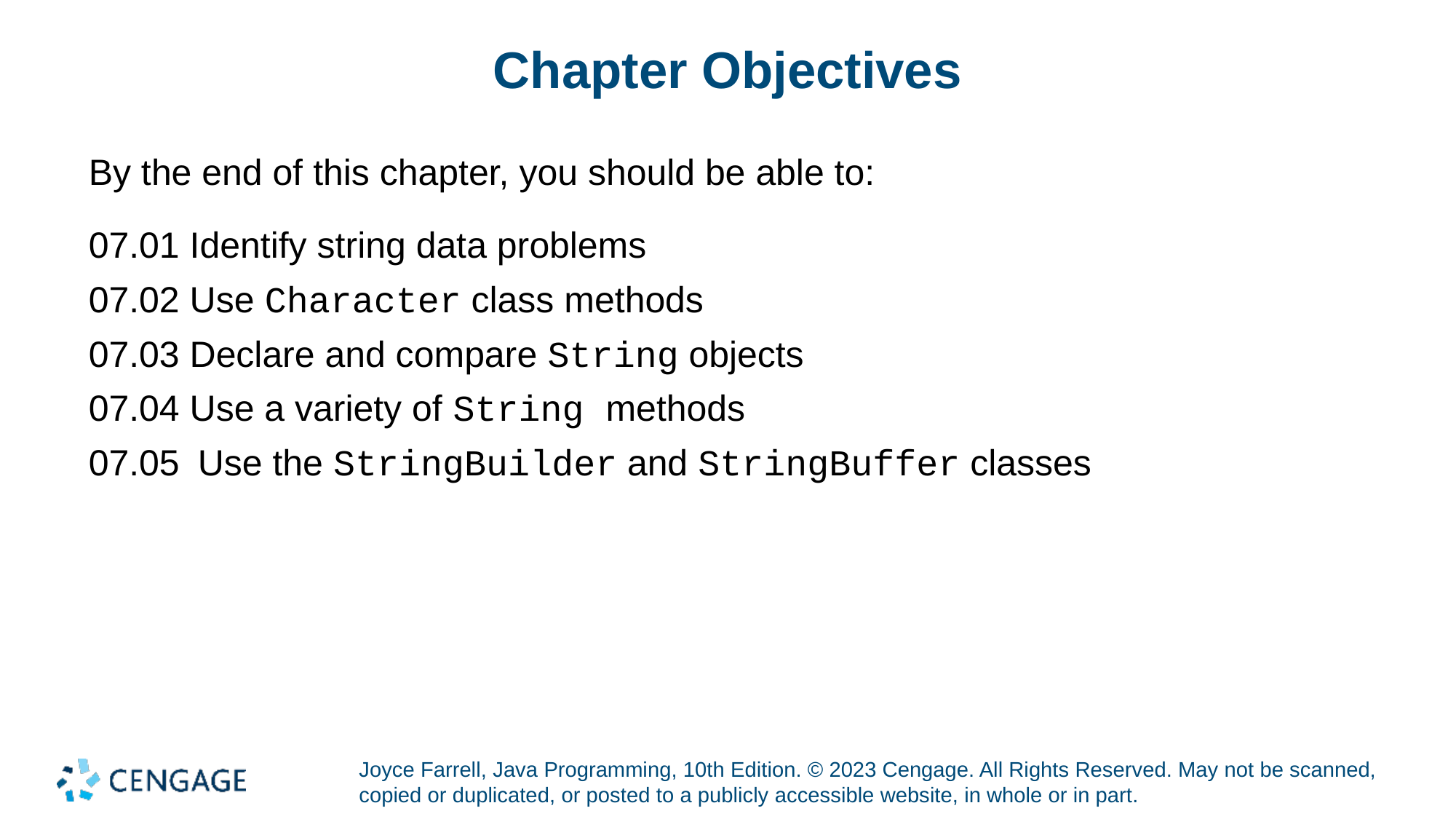

# Chapter Objectives
By the end of this chapter, you should be able to:
07.01 Identify string data problems
07.02 Use Character class methods
07.03 Declare and compare String objects
07.04 Use a variety of String methods
07.05	Use the StringBuilder and StringBuffer classes